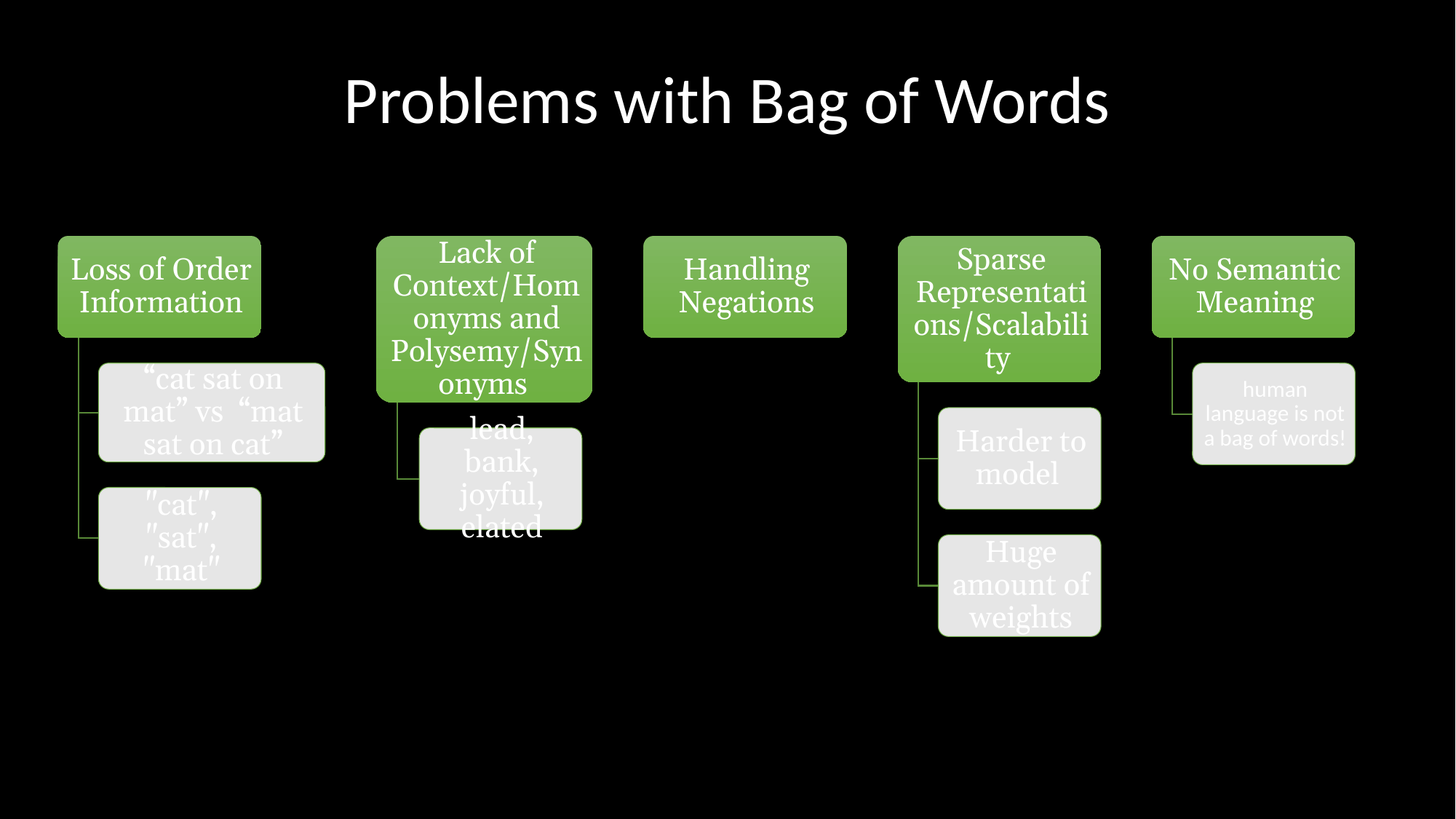

# Problems with Bag of Words
Loss of Order Information
“cat sat on mat” vs  “mat sat on cat”
"cat", "sat", "mat"
Lack of Context/Homonyms and Polysemy/Synonyms
lead, bank, joyful, elated
Handling Negations
Sparse Representations/Scalability
Harder to model
Huge amount of weights
No Semantic Meaning
human language is not a bag of words!